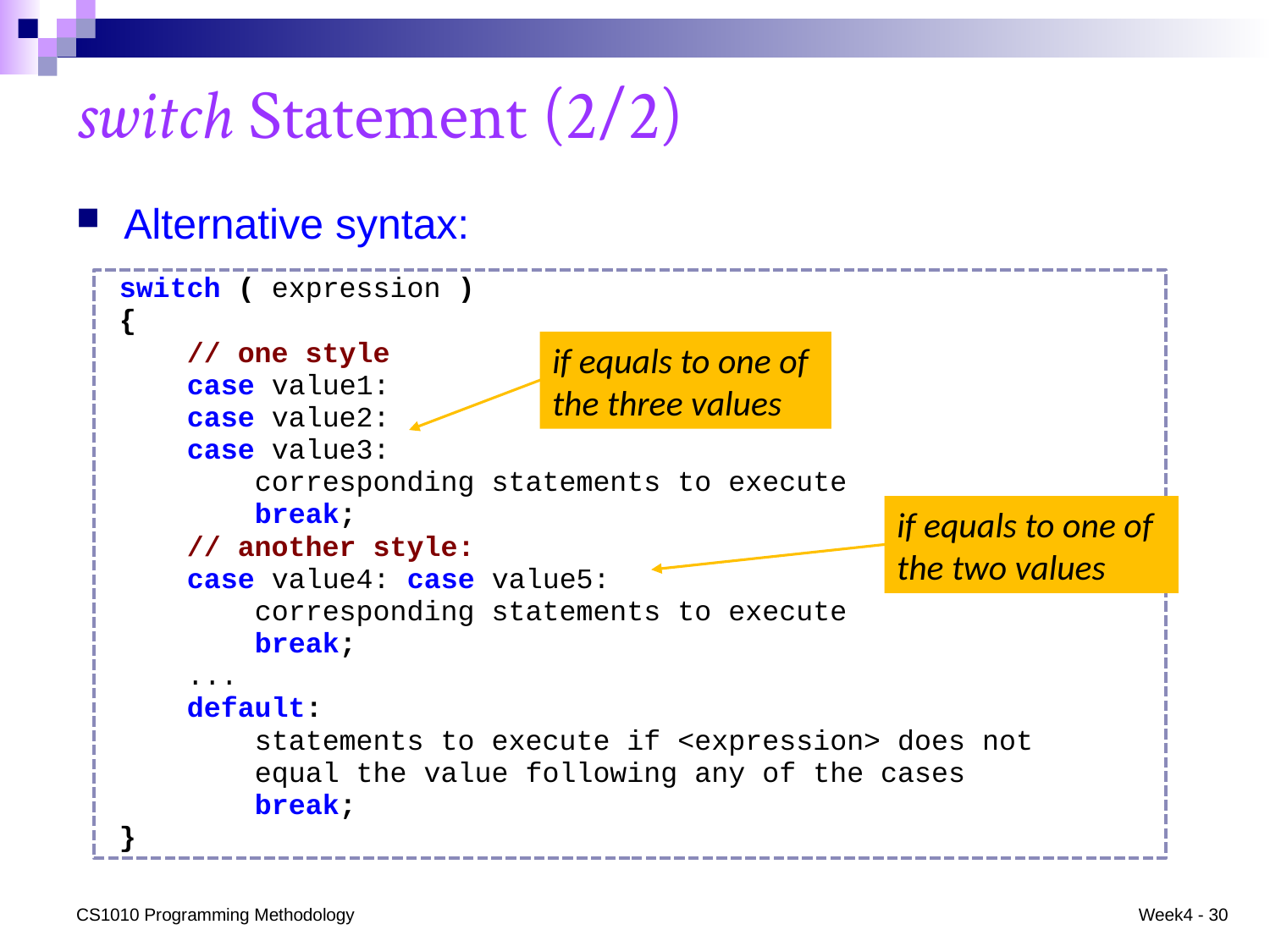

# switch Statement (2/2)
Alternative syntax:
switch ( expression )
{
    // one style
    case value1:
    case value2:
    case value3:
        corresponding statements to execute
        break;
    // another style:
    case value4: case value5:
        corresponding statements to execute
        break;
    ...
    default:
        statements to execute if <expression> does not
        equal the value following any of the cases
        break;
}
if equals to one of the three values
if equals to one of the two values
CS1010 Programming Methodology
Week4 - 30